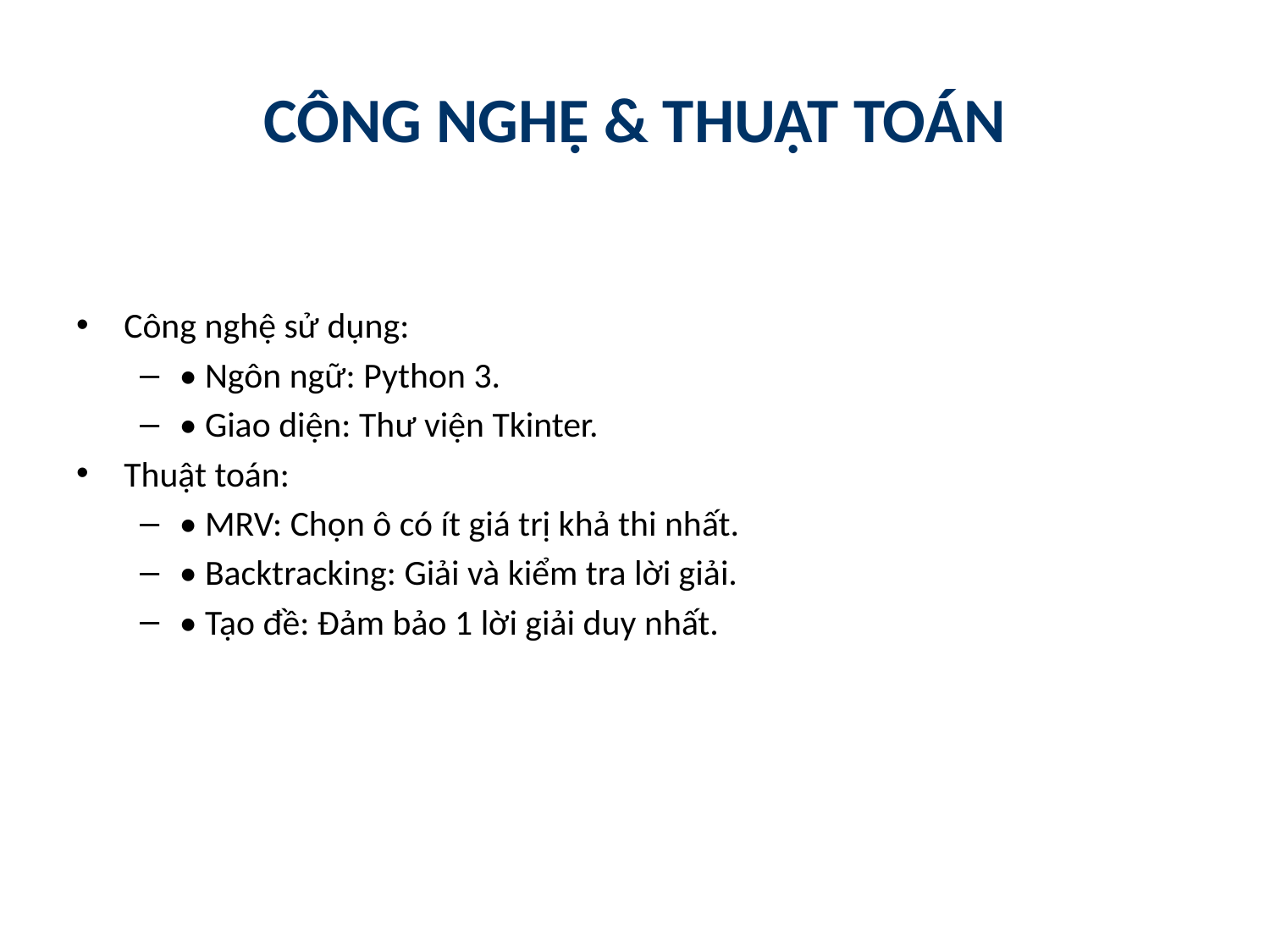

# CÔNG NGHỆ & THUẬT TOÁN

Công nghệ sử dụng:
• Ngôn ngữ: Python 3.
• Giao diện: Thư viện Tkinter.
Thuật toán:
• MRV: Chọn ô có ít giá trị khả thi nhất.
• Backtracking: Giải và kiểm tra lời giải.
• Tạo đề: Đảm bảo 1 lời giải duy nhất.